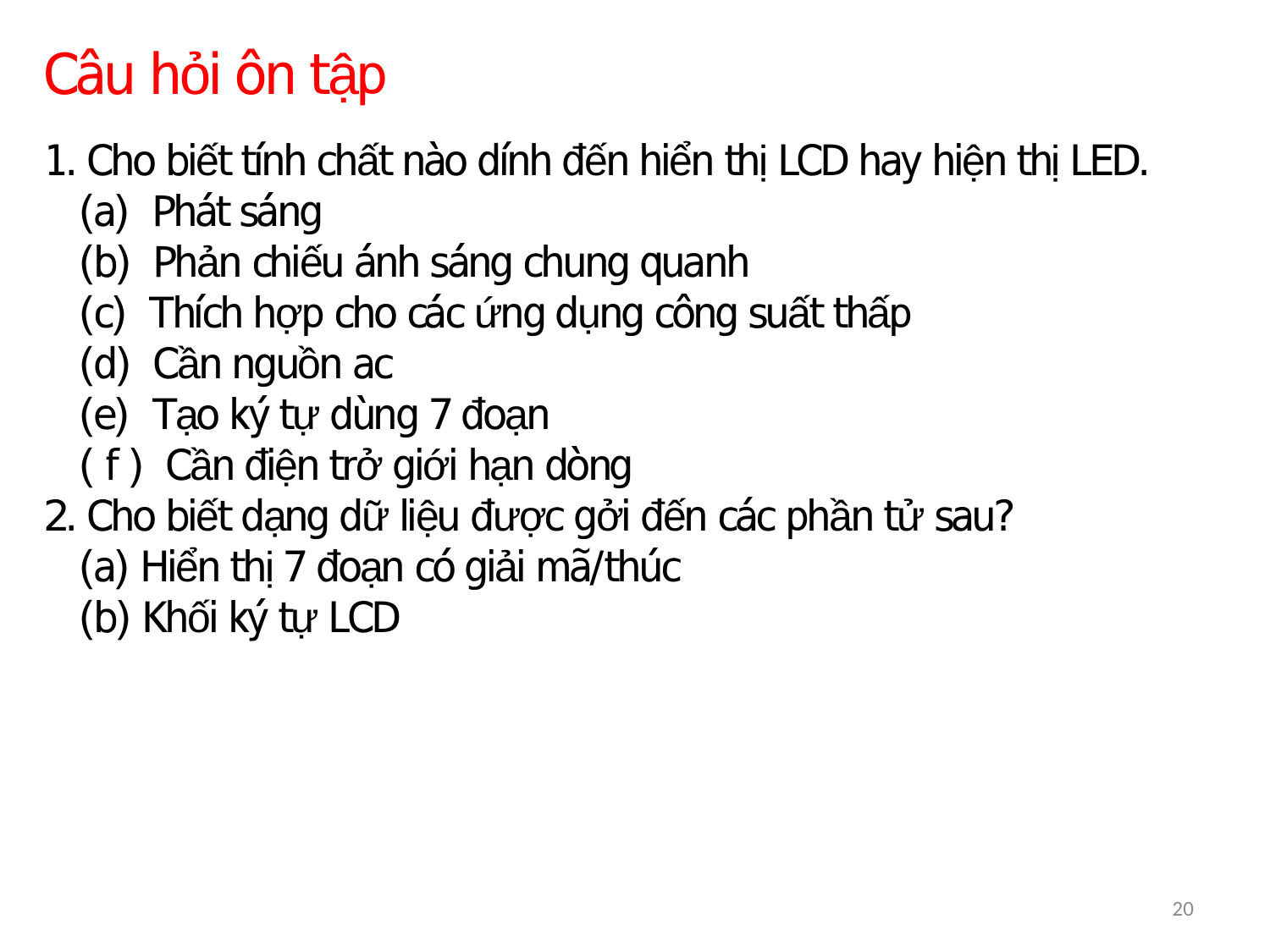

Câu hỏi ôn tập
1. Cho biết tính chất nào dính đến hiển thị LCD hay hiện thị LED.
   (a)  Phát sáng
   (b)  Phản chiếu ánh sáng chung quanh
   (c)  Thích hợp cho các ứng dụng công suất thấp
   (d)  Cần nguồn ac
   (e)  Tạo ký tự dùng 7 đoạn
   ( f )  Cần điện trở giới hạn dòng
2. Cho biết dạng dữ liệu được gởi đến các phần tử sau?
   (a) Hiển thị 7 đoạn có giải mã/thúc
   (b) Khối ký tự LCD
20